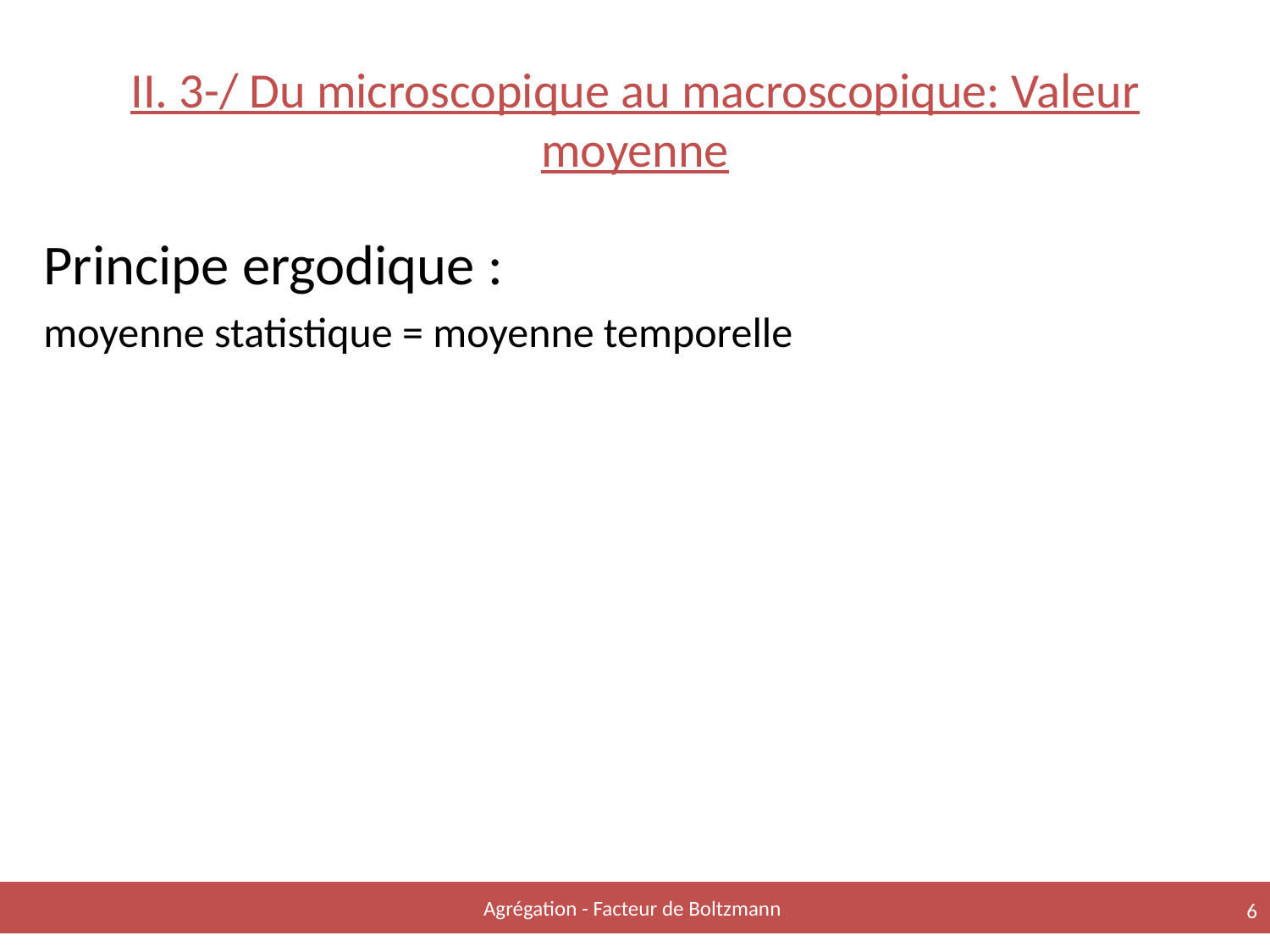

# II. 3-/ Du microscopique au macroscopique: Valeur moyenne
Principe ergodique :
moyenne statistique = moyenne temporelle
Agrégation - Facteur de Boltzmann
6